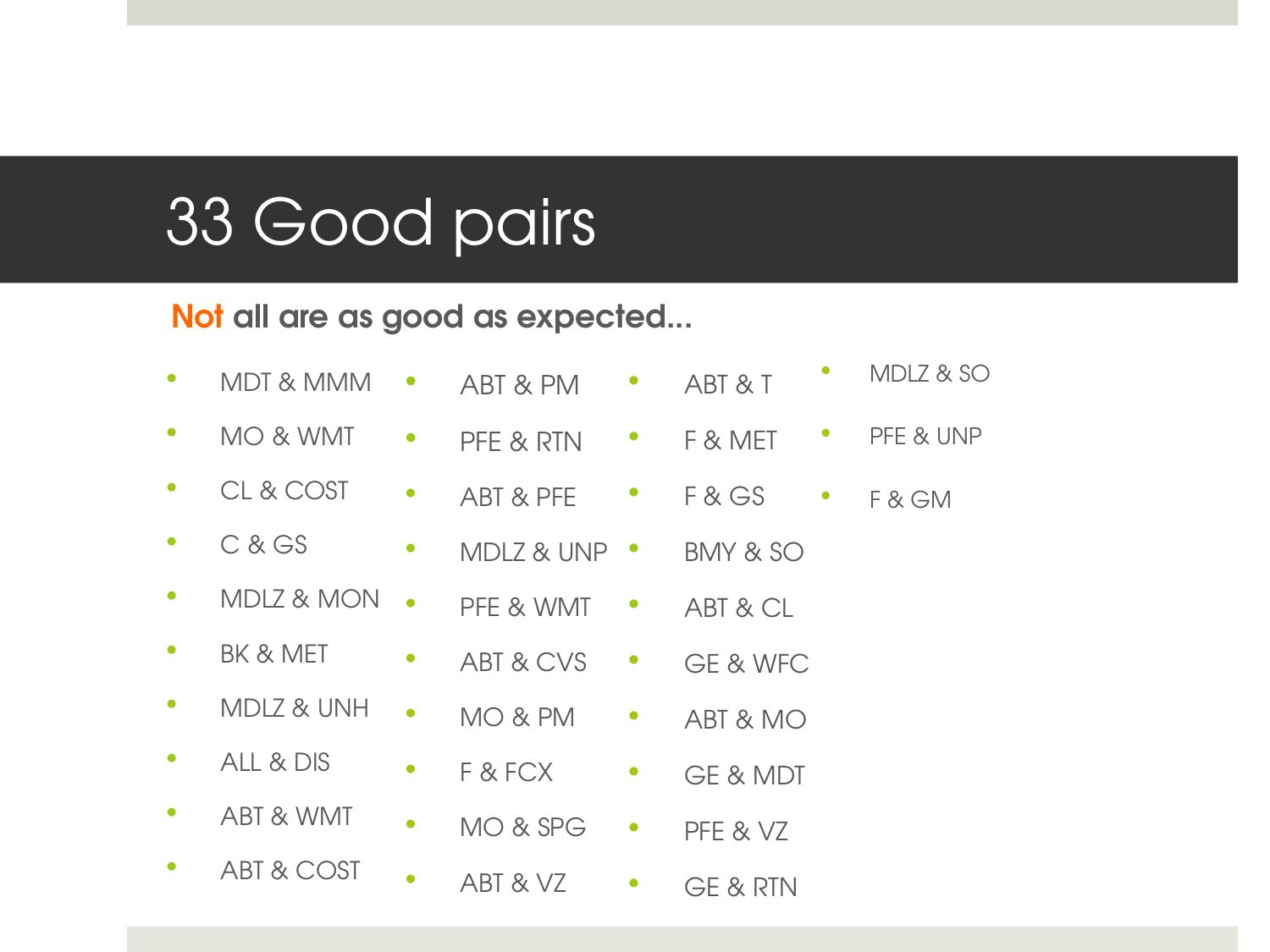

# 33 Good pairs
Not all are as good as expected...
MDLZ & SO
PFE & UNP
F & GM
MDT & MMM
MO & WMT
CL & COST
C & GS
MDLZ & MON
BK & MET
MDLZ & UNH
ALL & DIS
ABT & WMT
ABT & COST
ABT & PM
PFE & RTN
ABT & PFE
MDLZ & UNP
PFE & WMT
ABT & CVS
MO & PM
F & FCX
MO & SPG
ABT & VZ
ABT & T
F & MET
F & GS
BMY & SO
ABT & CL
GE & WFC
ABT & MO
GE & MDT
PFE & VZ
GE & RTN